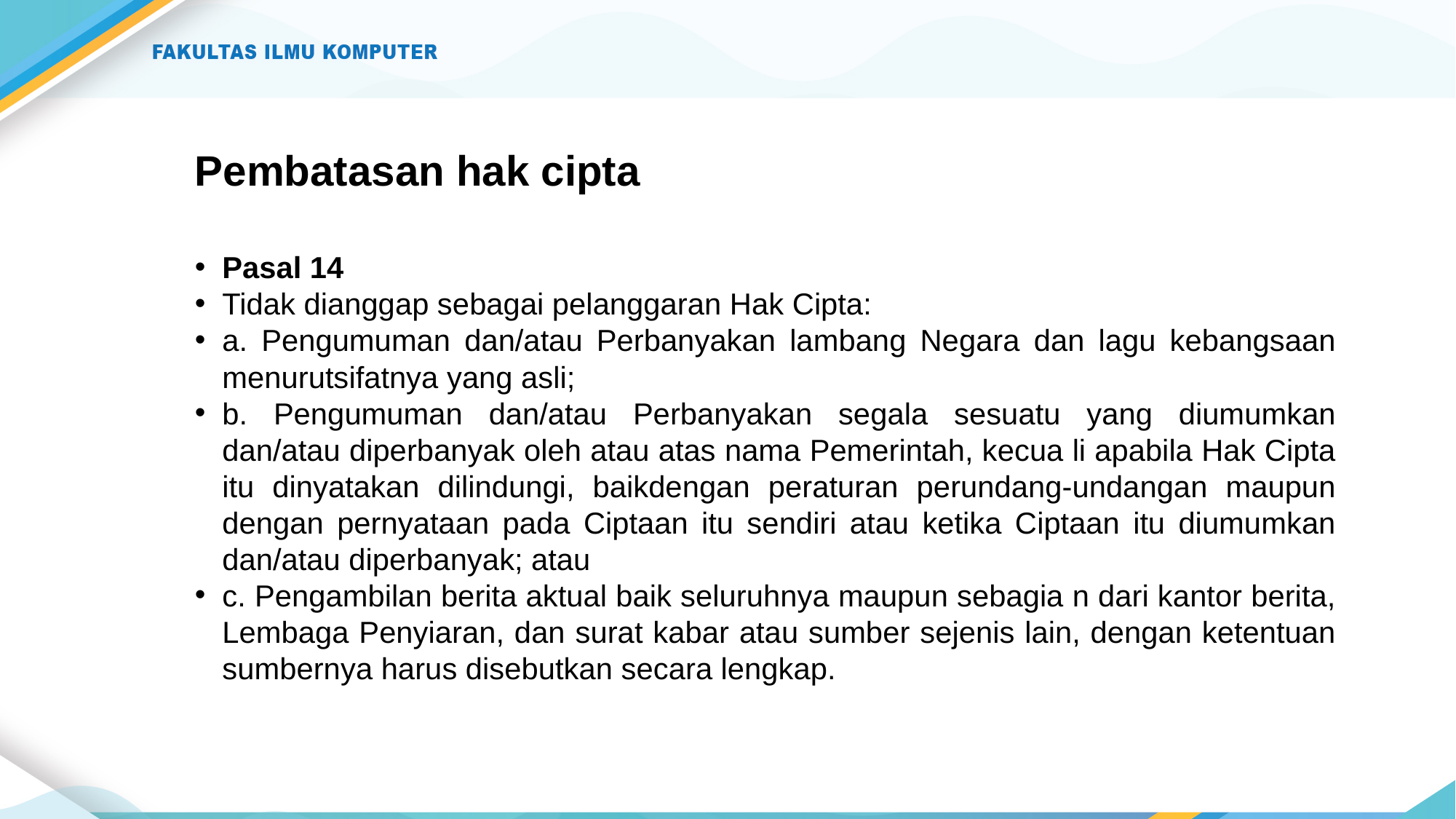

# Pembatasan hak cipta
Pasal 14
Tidak dianggap sebagai pelanggaran Hak Cipta:
a. Pengumuman dan/atau Perbanyakan lambang Negara dan lagu kebangsaan menurutsifatnya yang asli;
b. Pengumuman dan/atau Perbanyakan segala sesuatu yang diumumkan dan/atau diperbanyak oleh atau atas nama Pemerintah, kecua li apabila Hak Cipta itu dinyatakan dilindungi, baikdengan peraturan perundang-undangan maupun dengan pernyataan pada Ciptaan itu sendiri atau ketika Ciptaan itu diumumkan dan/atau diperbanyak; atau
c. Pengambilan berita aktual baik seluruhnya maupun sebagia n dari kantor berita, Lembaga Penyiaran, dan surat kabar atau sumber sejenis lain, dengan ketentuan sumbernya harus disebutkan secara lengkap.